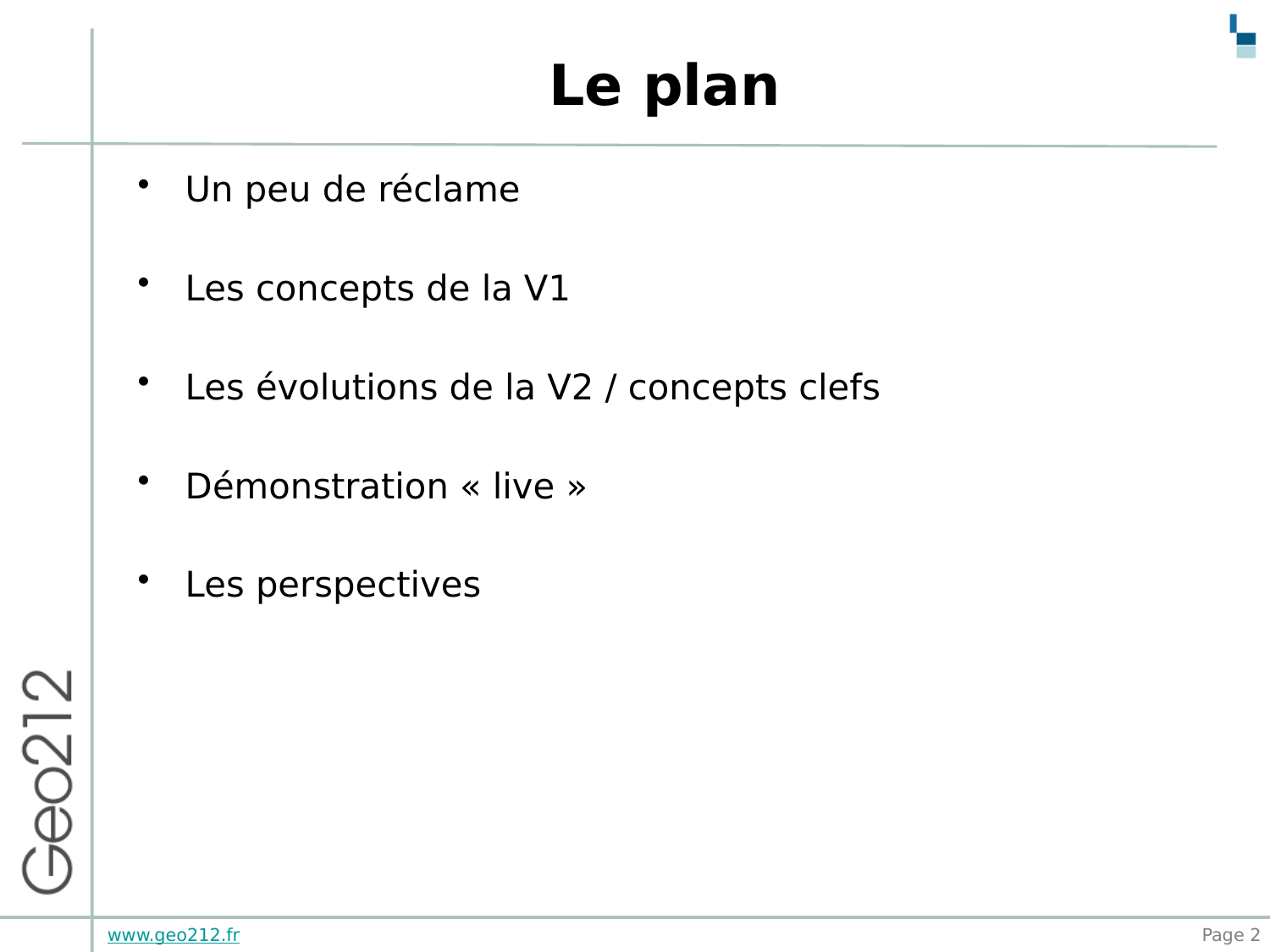

# Le plan
Un peu de réclame

Les concepts de la V1

Les évolutions de la V2 / concepts clefs

Démonstration « live »

Les perspectives